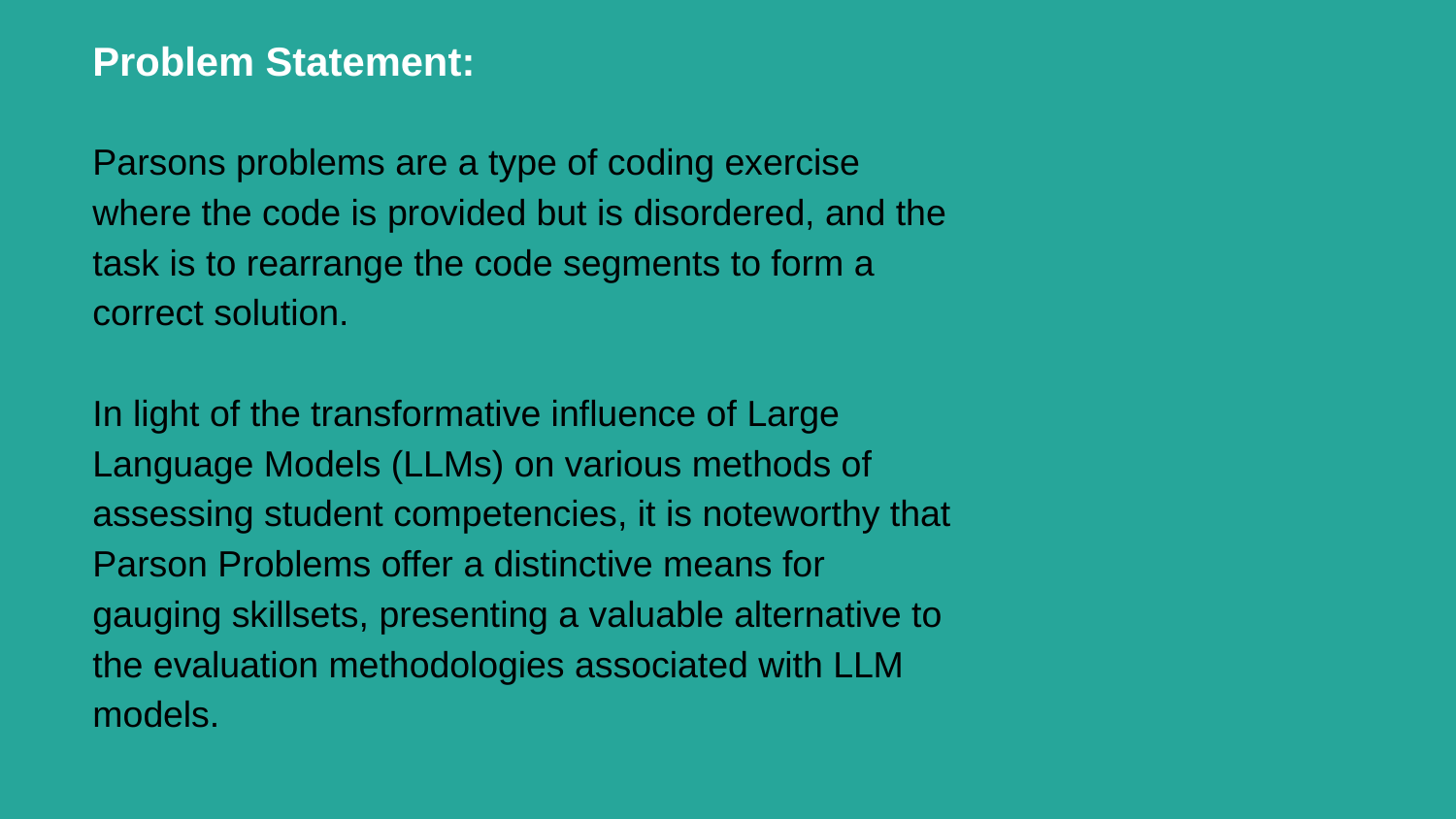

# Problem Statement:

Parsons problems are a type of coding exercise where the code is provided but is disordered, and the task is to rearrange the code segments to form a correct solution.

In light of the transformative influence of Large Language Models (LLMs) on various methods of assessing student competencies, it is noteworthy that Parson Problems offer a distinctive means for gauging skillsets, presenting a valuable alternative to the evaluation methodologies associated with LLM models.